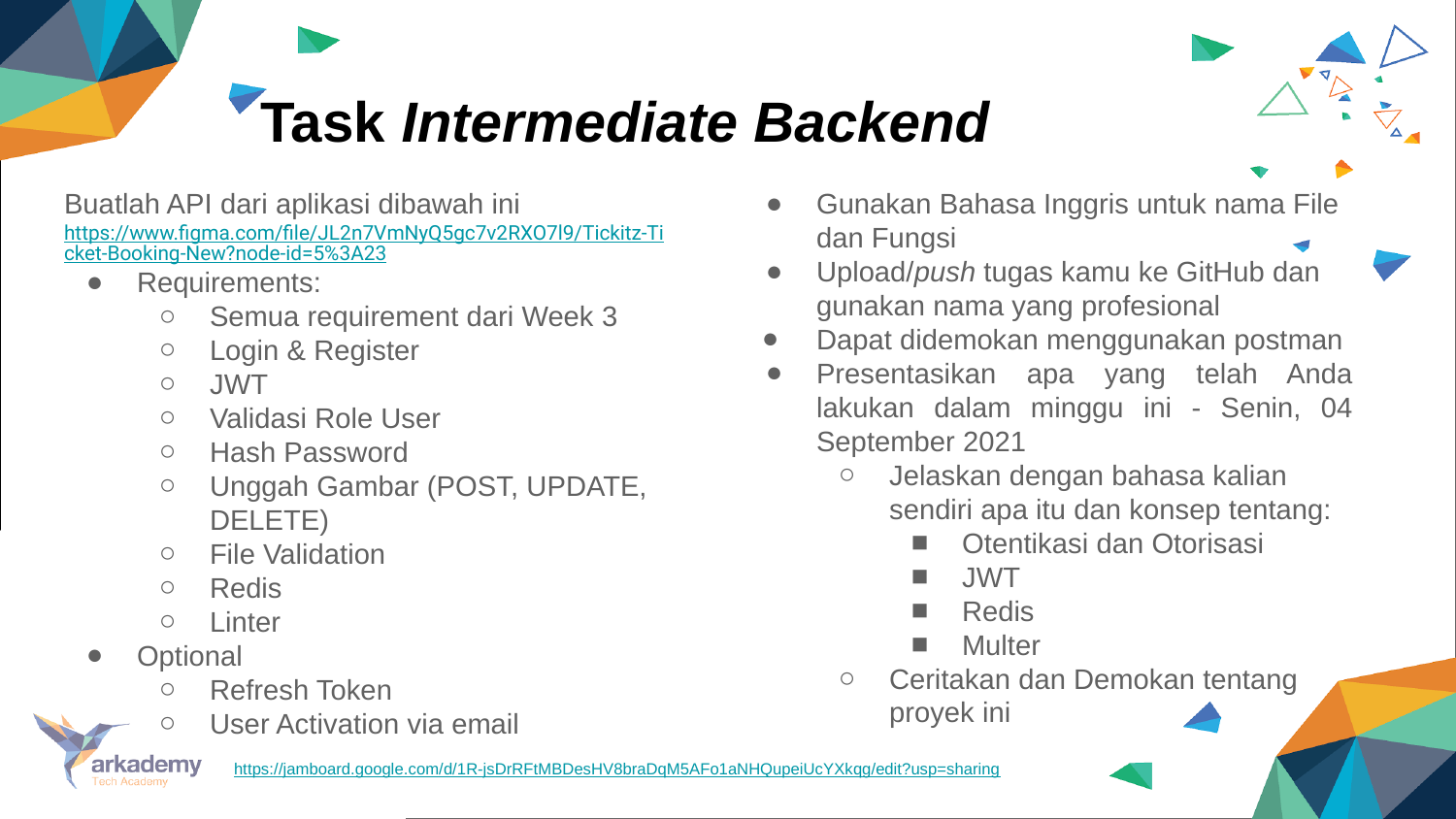

Task Intermediate Backend
Buatlah API dari aplikasi dibawah ini https://www.figma.com/file/JL2n7VmNyQ5gc7v2RXO7l9/Tickitz-Ticket-Booking-New?node-id=5%3A23
Requirements:
Semua requirement dari Week 3
Login & Register
JWT
Validasi Role User
Hash Password
Unggah Gambar (POST, UPDATE, DELETE)
File Validation
Redis
Linter
Optional
Refresh Token
User Activation via email
Gunakan Bahasa Inggris untuk nama File dan Fungsi
Upload/push tugas kamu ke GitHub dan gunakan nama yang profesional
Dapat didemokan menggunakan postman
Presentasikan apa yang telah Anda lakukan dalam minggu ini - Senin, 04 September 2021
Jelaskan dengan bahasa kalian sendiri apa itu dan konsep tentang:
Otentikasi dan Otorisasi
JWT
Redis
Multer
Ceritakan dan Demokan tentang proyek ini
https://jamboard.google.com/d/1R-jsDrRFtMBDesHV8braDqM5AFo1aNHQupeiUcYXkqg/edit?usp=sharing